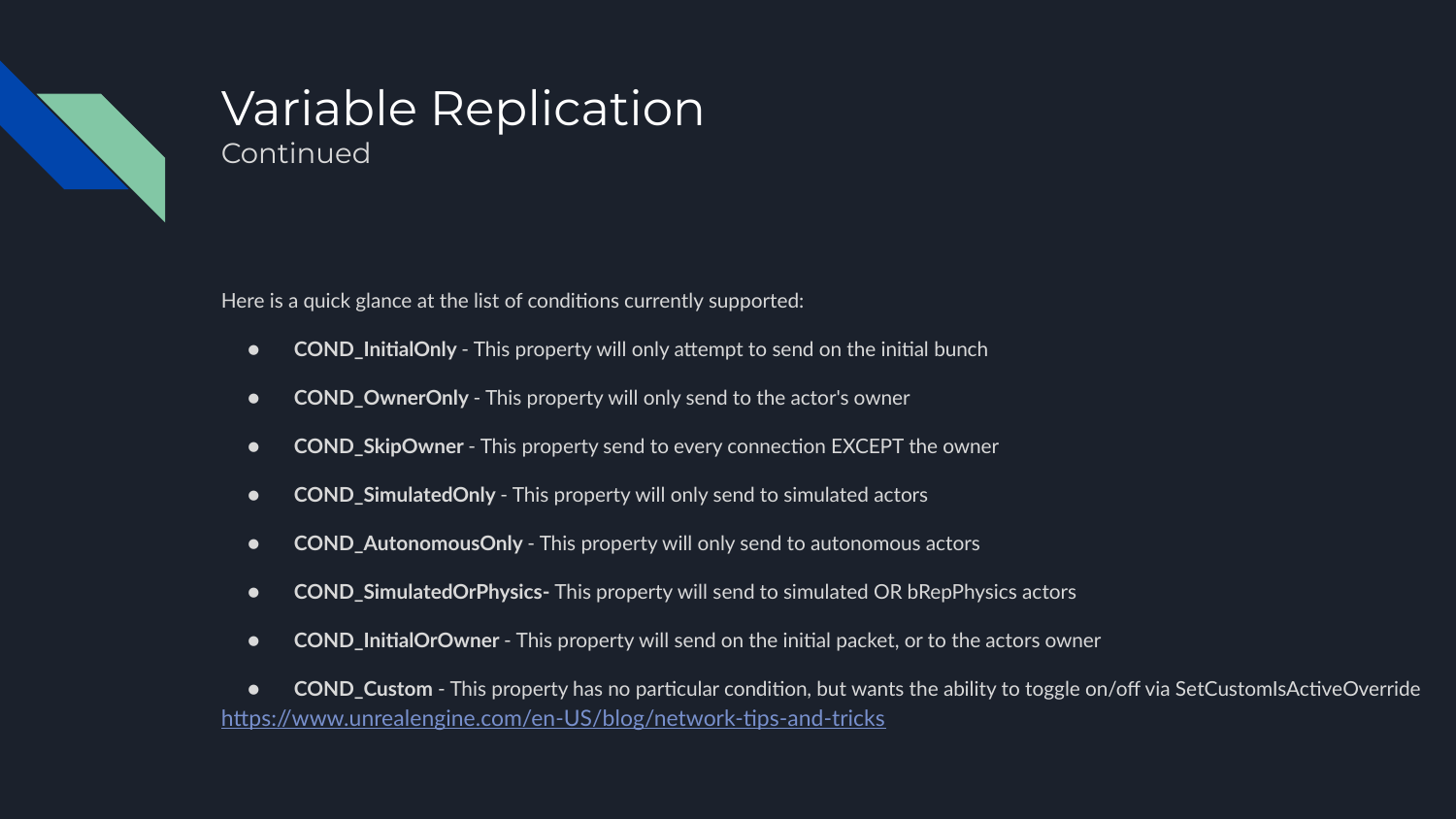

# Variable Replication
Continued
Here is a quick glance at the list of conditions currently supported:
COND_InitialOnly - This property will only attempt to send on the initial bunch
COND_OwnerOnly - This property will only send to the actor's owner
COND_SkipOwner - This property send to every connection EXCEPT the owner
COND_SimulatedOnly - This property will only send to simulated actors
COND_AutonomousOnly - This property will only send to autonomous actors
COND_SimulatedOrPhysics- This property will send to simulated OR bRepPhysics actors
COND_InitialOrOwner - This property will send on the initial packet, or to the actors owner
COND_Custom - This property has no particular condition, but wants the ability to toggle on/off via SetCustomIsActiveOverride
https://www.unrealengine.com/en-US/blog/network-tips-and-tricks